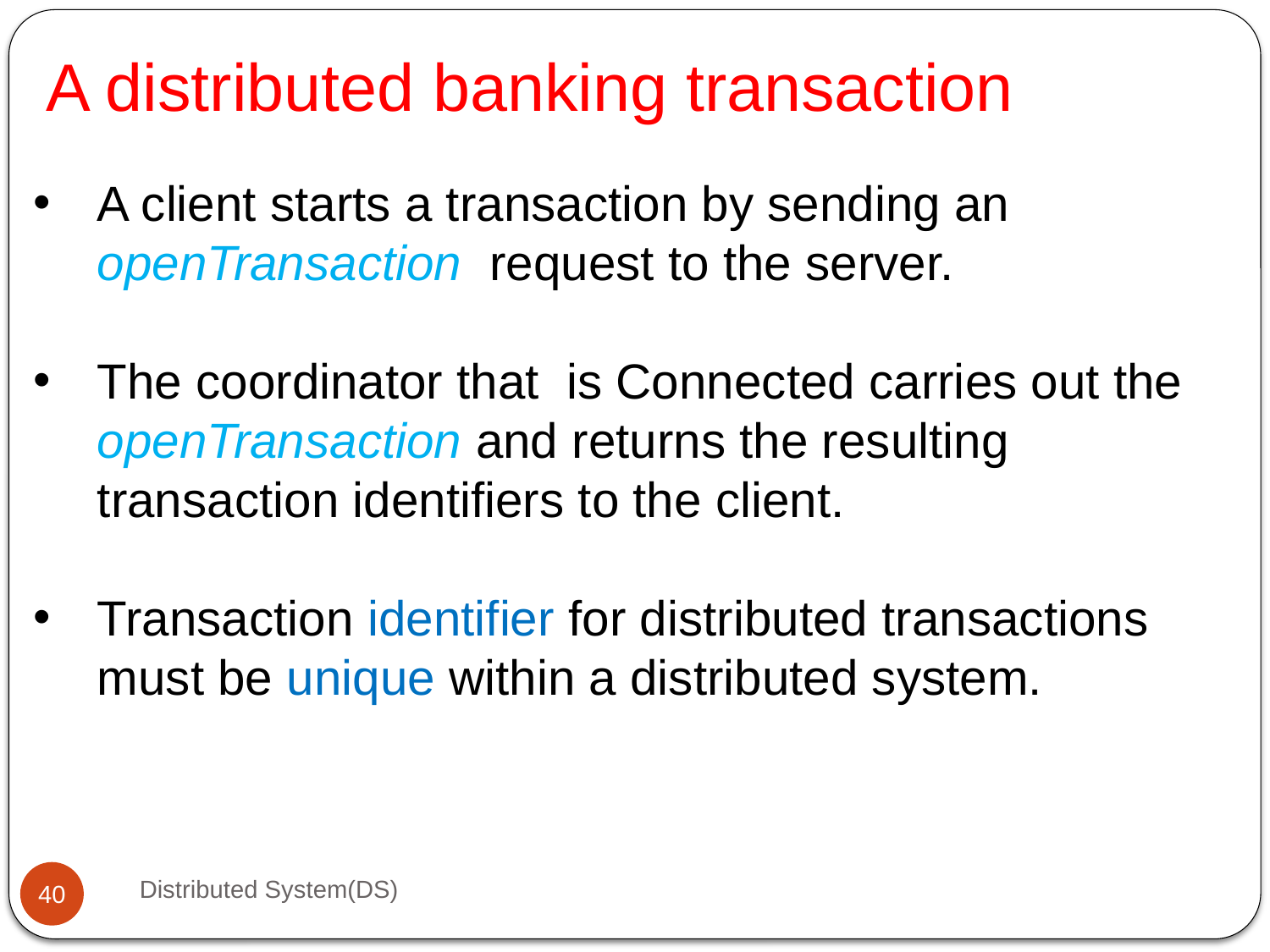

# A distributed banking transaction
A client starts a transaction by sending an openTransaction  request to the server.

The coordinator that  is Connected carries out the openTransaction and returns the resulting transaction identifiers to the client.

Transaction identifier for distributed transactions must be unique within a distributed system.
Distributed System(DS)
40